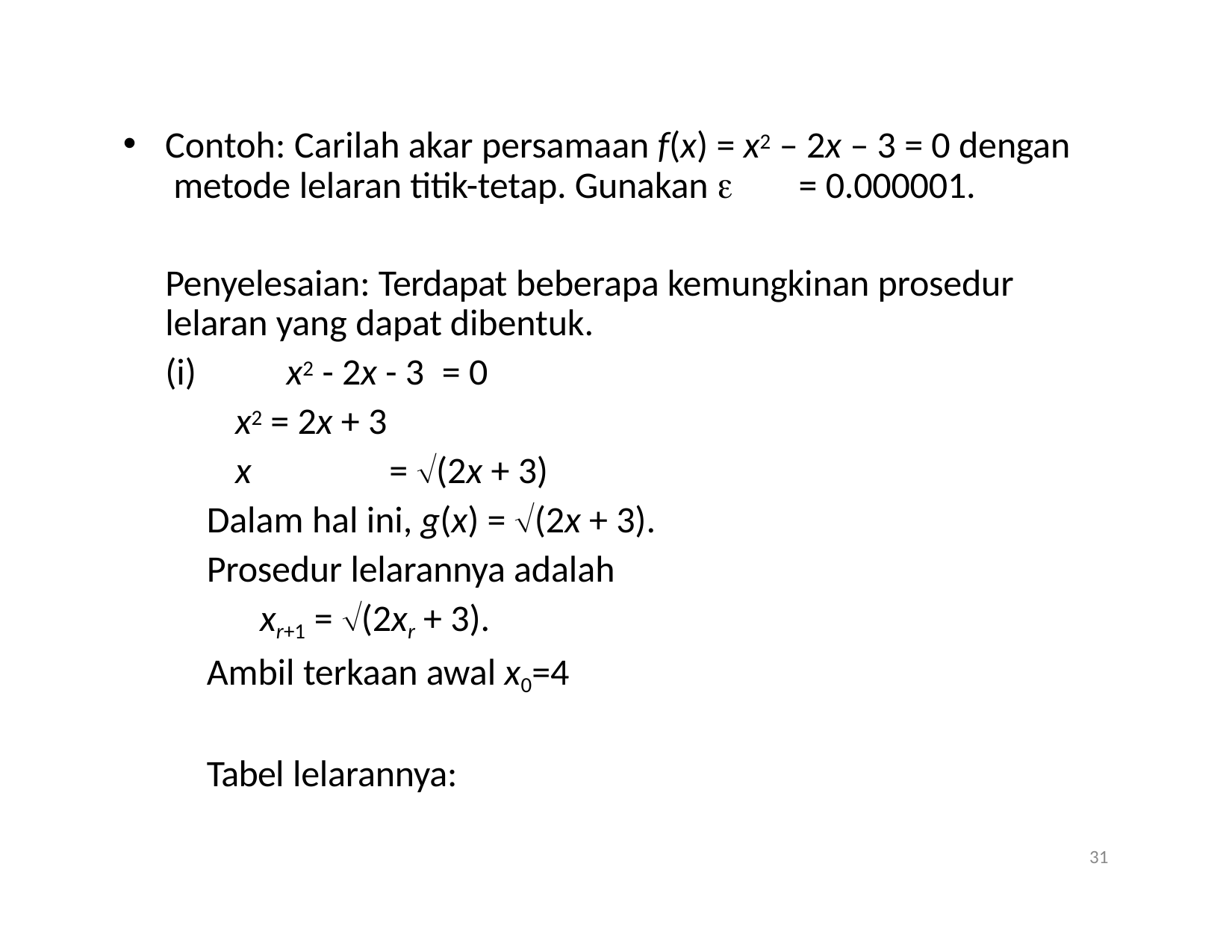

Contoh: Carilah akar persamaan f(x) = x2 – 2x – 3 = 0 dengan  metode lelaran titik-tetap. Gunakan ε	= 0.000001.

Penyelesaian: Terdapat beberapa kemungkinan prosedur  lelaran yang dapat dibentuk.
(i)	x2 - 2x - 3	= 0
x2 = 2x + 3
x	= √(2x + 3)
Dalam hal ini, g(x) = √(2x + 3).
Prosedur lelarannya adalah
xr+1 = √(2xr + 3).
Ambil terkaan awal x0=4

Tabel lelarannya:

31